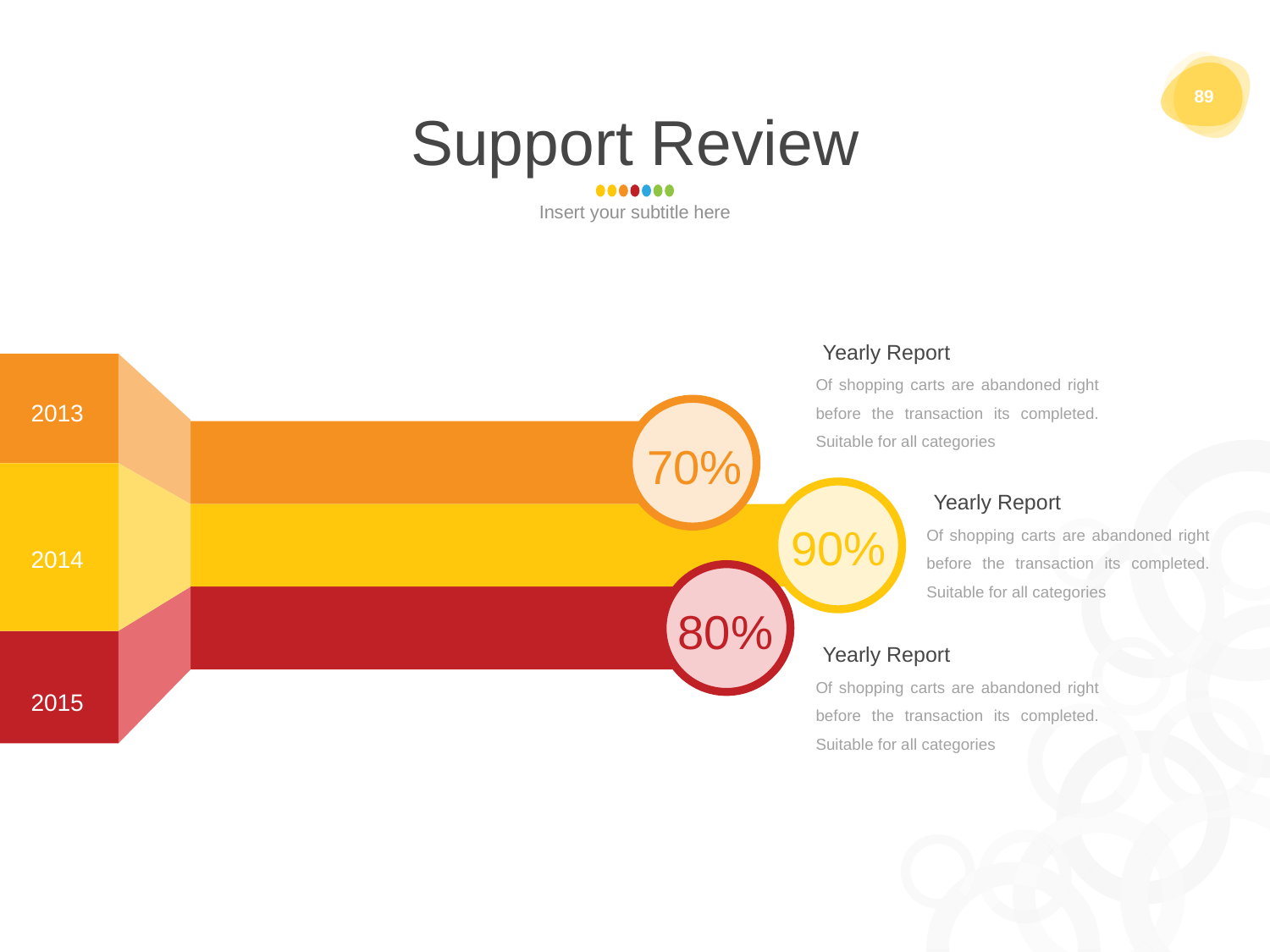

89
# Support Review
Insert your subtitle here
Yearly Report

Of shopping carts are abandoned right before the transaction its completed. Suitable for all categories

2013

70%

Yearly Report

Of shopping carts are abandoned right before the transaction its completed. Suitable for all categories
90%
2014

80%

Yearly Report
Of shopping carts are abandoned right before the transaction its completed. Suitable for all categories
2015